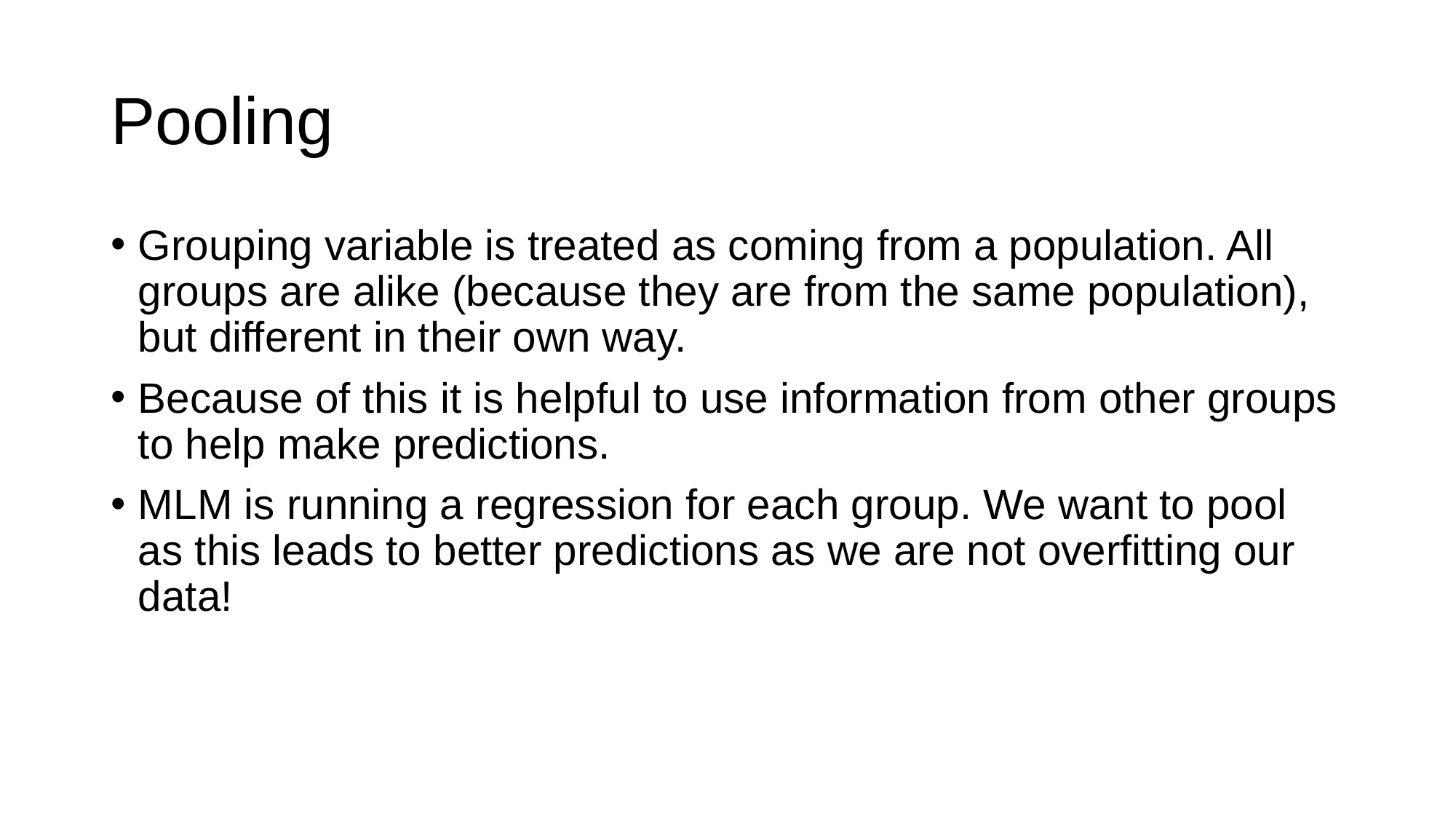

# Pooling
Grouping variable is treated as coming from a population. All groups are alike (because they are from the same population), but different in their own way.
Because of this it is helpful to use information from other groups to help make predictions.
MLM is running a regression for each group. We want to pool as this leads to better predictions as we are not overfitting our data!